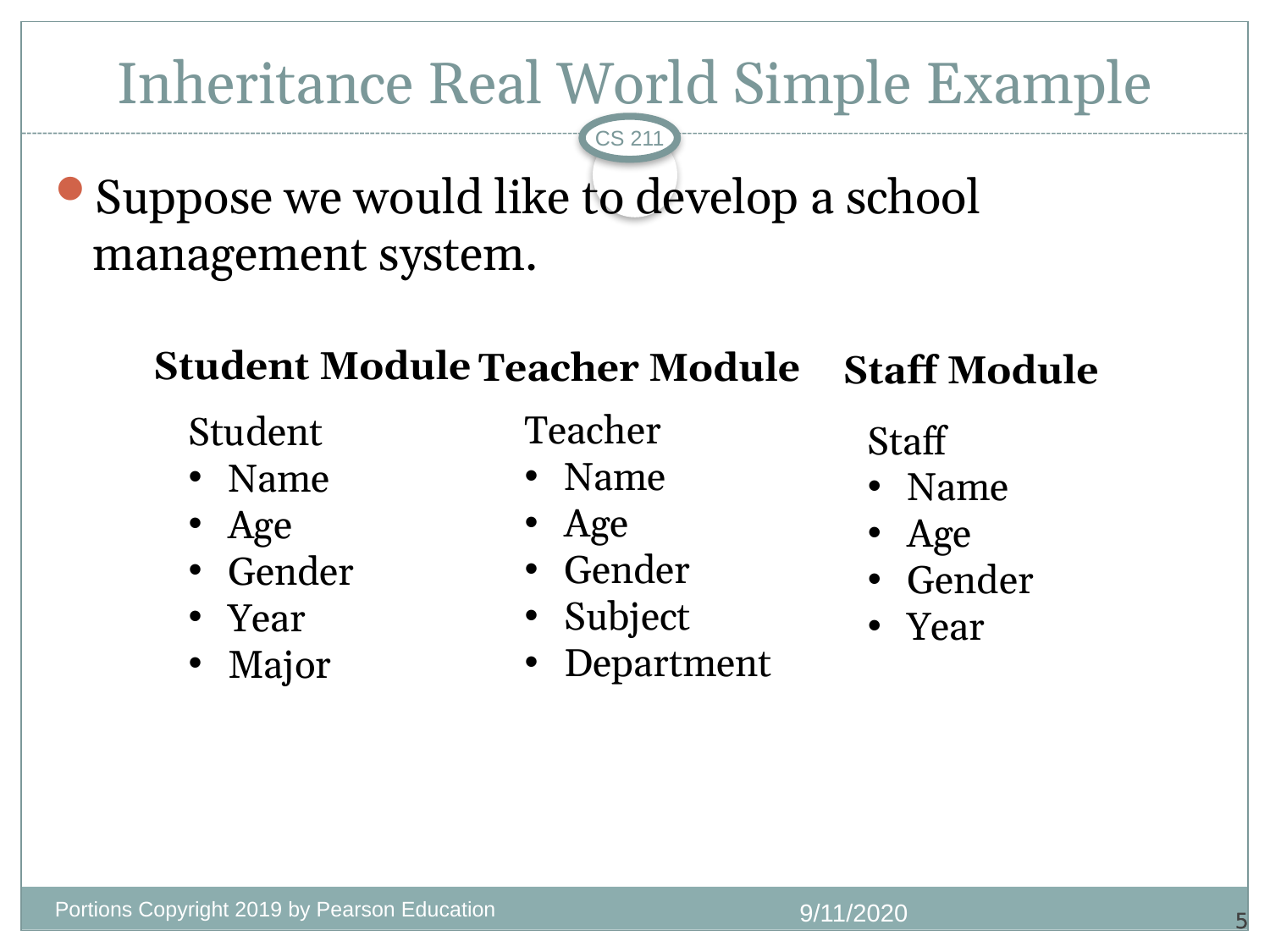

# Inheritance Real World Simple Example
CS 211
Suppose we would like to develop a school management system.

Student Module
Teacher Module
Staff Module
Teacher
Name
Age
Gender
Subject
Department
Student
Name
Age
Gender
Year
Major
Staff
Name
Age
Gender
Year
Portions Copyright 2019 by Pearson Education
9/11/2020